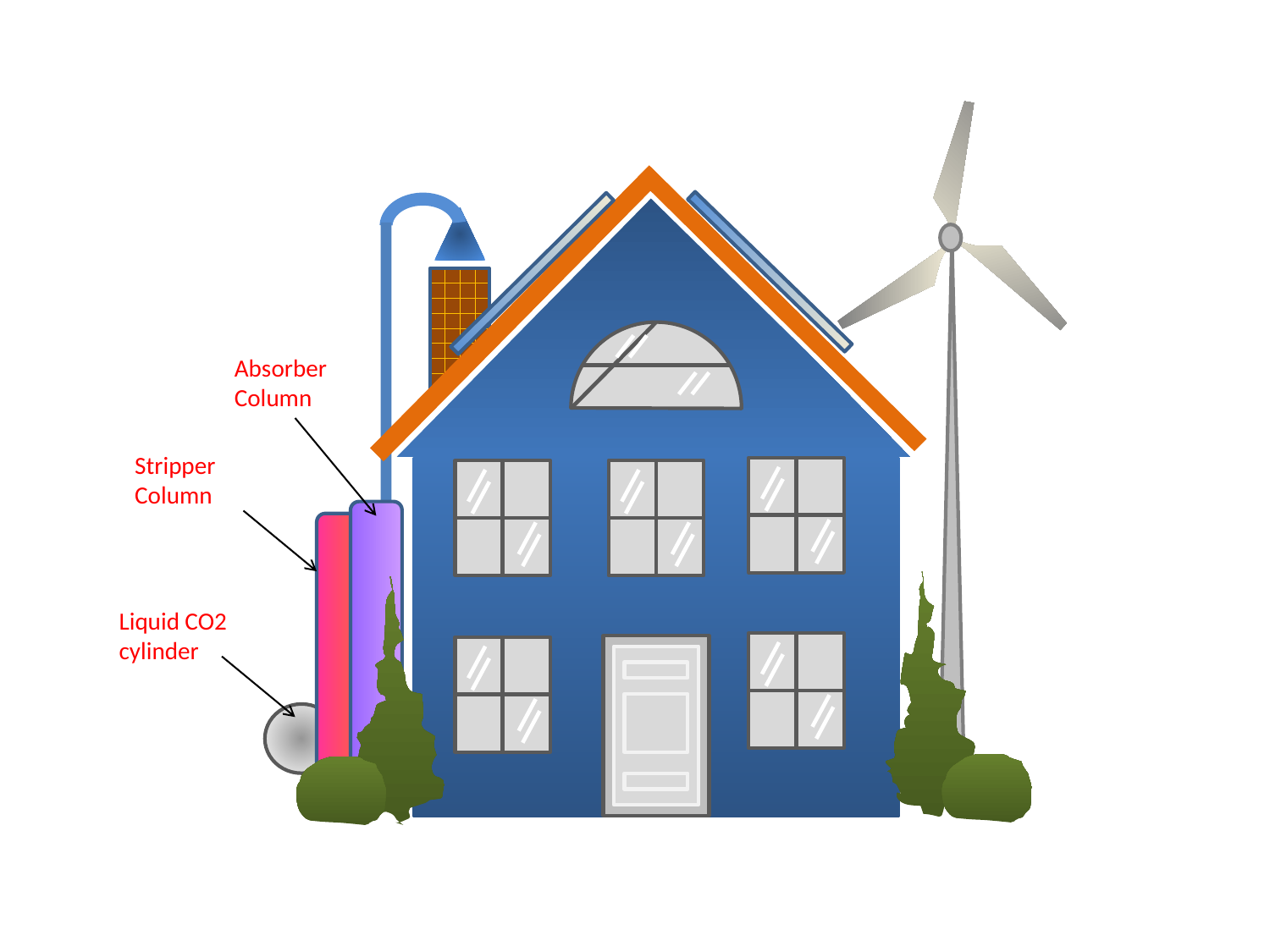

Absorber Column
Stripper Column

Liquid CO2 cylinder